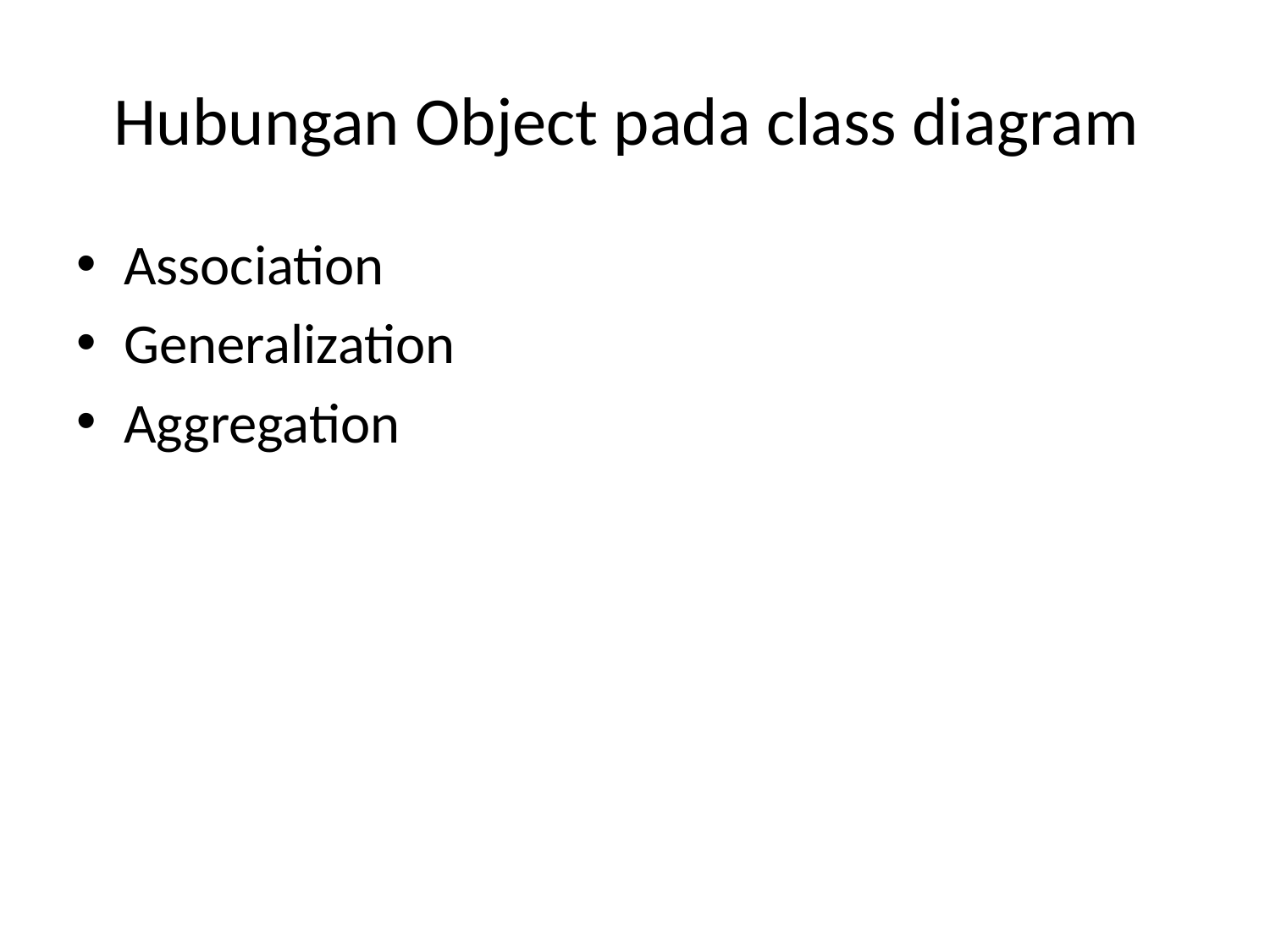

# Hubungan Object pada class diagram
Association
Generalization
Aggregation